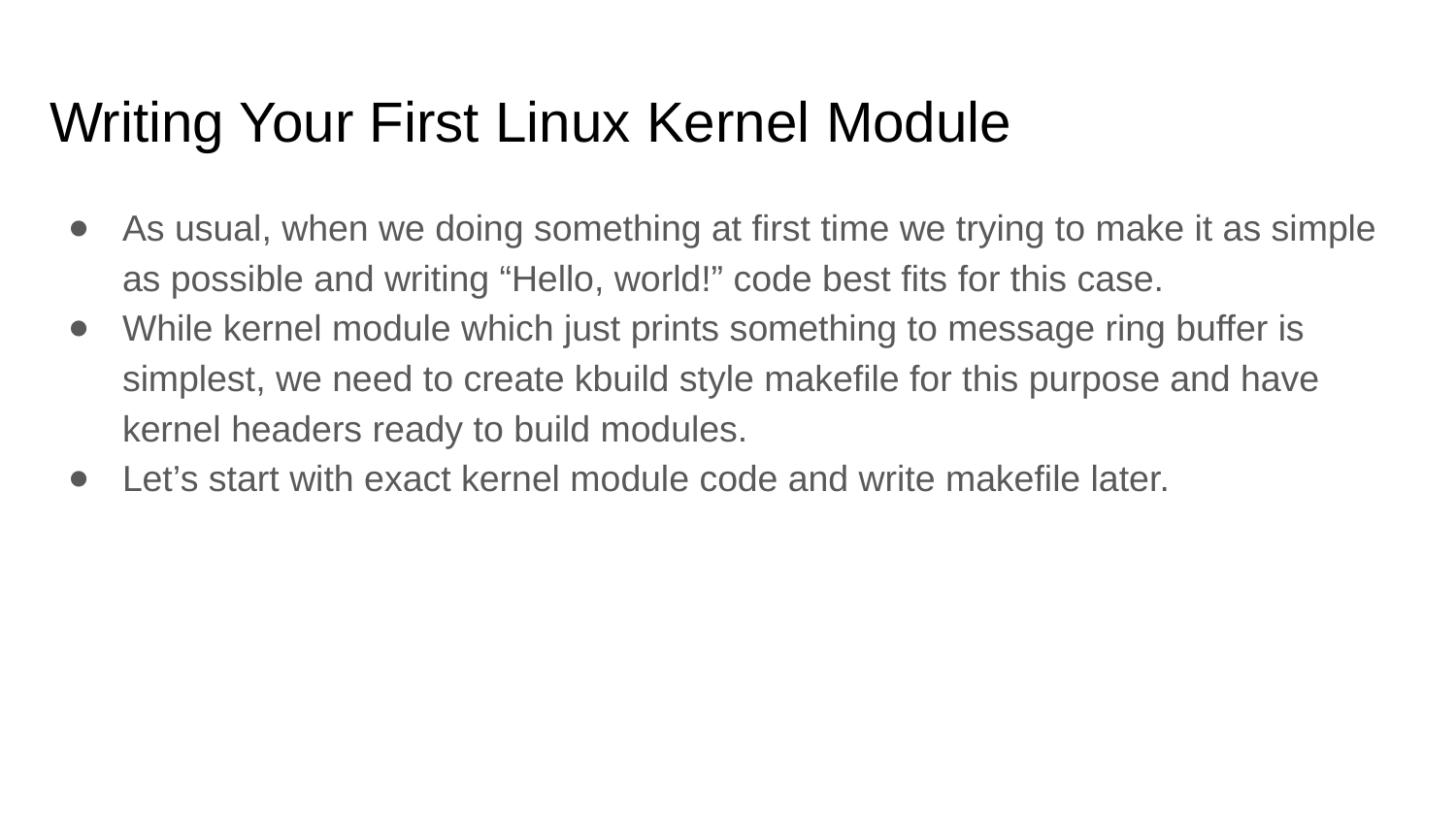

# Writing Your First Linux Kernel Module
As usual, when we doing something at first time we trying to make it as simple as possible and writing “Hello, world!” code best fits for this case.
While kernel module which just prints something to message ring buffer is simplest, we need to create kbuild style makefile for this purpose and have kernel headers ready to build modules.
Let’s start with exact kernel module code and write makefile later.